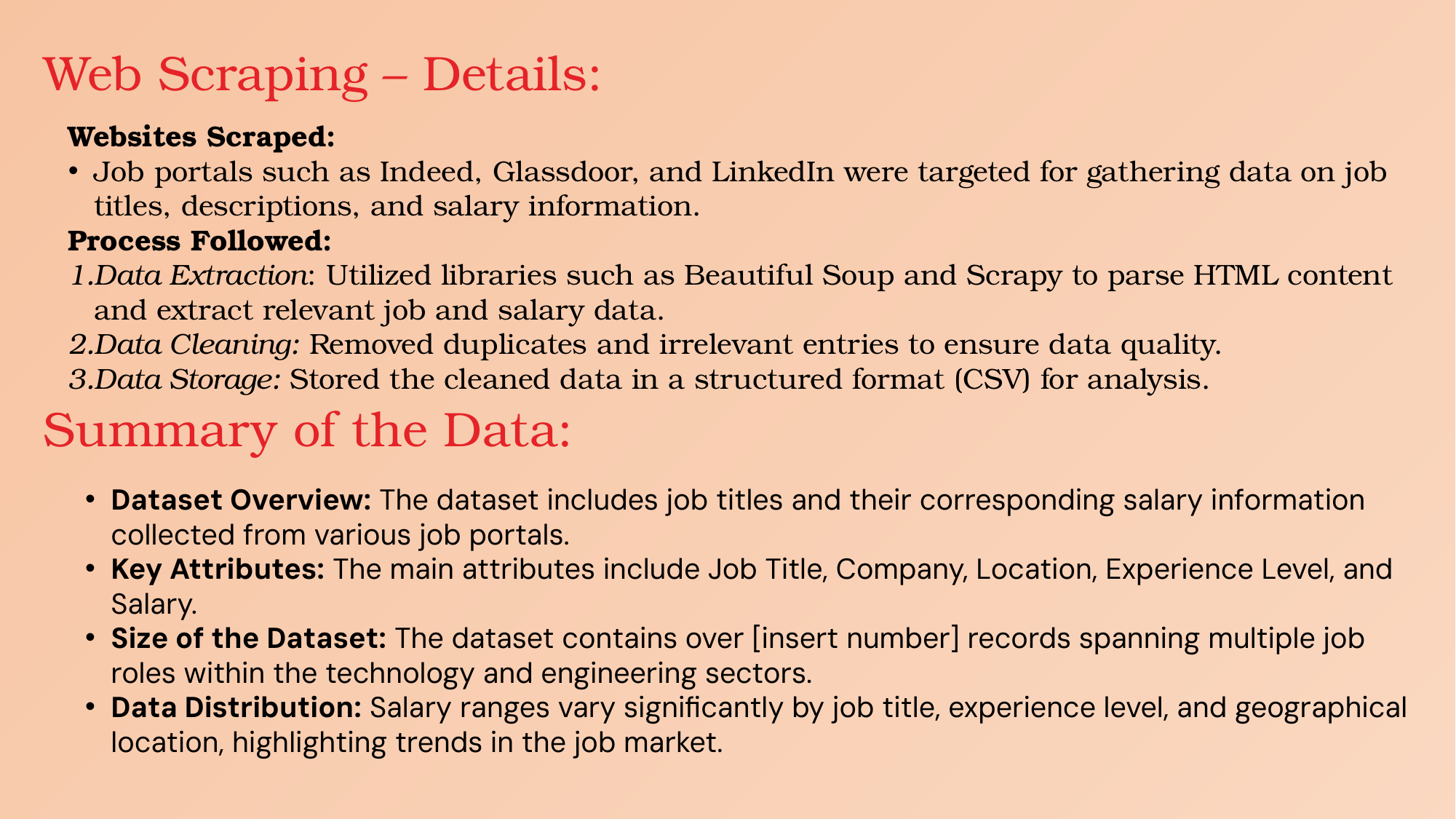

Web Scraping – Details:

Websites Scraped:
Job portals such as Indeed, Glassdoor, and LinkedIn were targeted for gathering data on job titles, descriptions, and salary information.
Process Followed:
Data Extraction: Utilized libraries such as Beautiful Soup and Scrapy to parse HTML content and extract relevant job and salary data.
Data Cleaning: Removed duplicates and irrelevant entries to ensure data quality.
Data Storage: Stored the cleaned data in a structured format (CSV) for analysis.

Summary of the Data:

Dataset Overview: The dataset includes job titles and their corresponding salary information collected from various job portals.
Key Attributes: The main attributes include Job Title, Company, Location, Experience Level, and Salary.
Size of the Dataset: The dataset contains over [insert number] records spanning multiple job roles within the technology and engineering sectors.
Data Distribution: Salary ranges vary significantly by job title, experience level, and geographical location, highlighting trends in the job market.